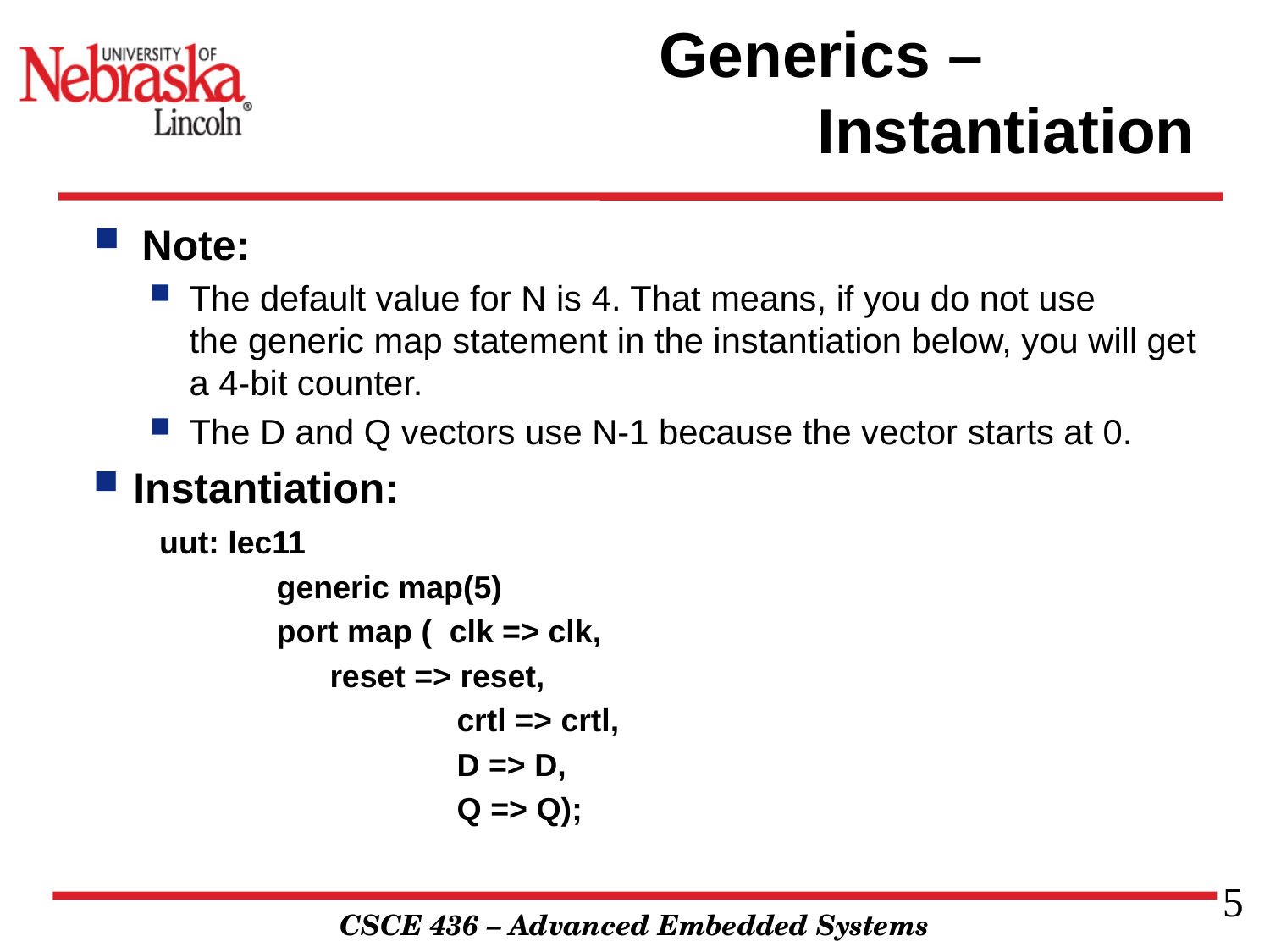

# Generics –             Instantiation
Note:
The default value for N is 4. That means, if you do not use the generic map statement in the instantiation below, you will get a 4-bit counter.
The D and Q vectors use N-1 because the vector starts at 0.
Instantiation:
 uut: lec11
	generic map(5)
	port map (  clk => clk,
          	      reset => reset,
		      crtl => crtl,
		      D => D,
		      Q => Q);

5